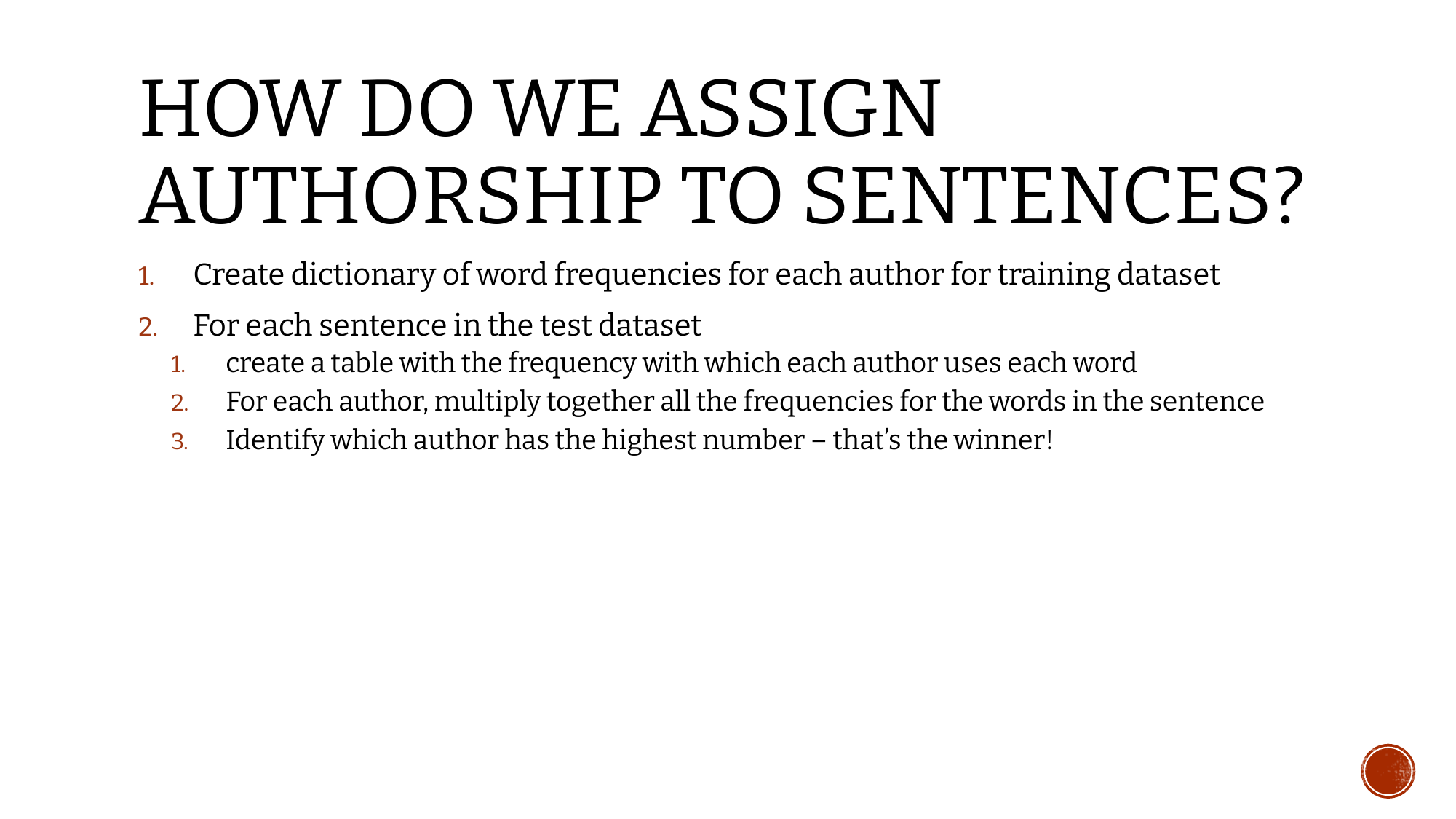

# How do we assign authorship to sentences?
Create dictionary of word frequencies for each author for training dataset
For each sentence in the test dataset
create a table with the frequency with which each author uses each word
For each author, multiply together all the frequencies for the words in the sentence
Identify which author has the highest number – that’s the winner!